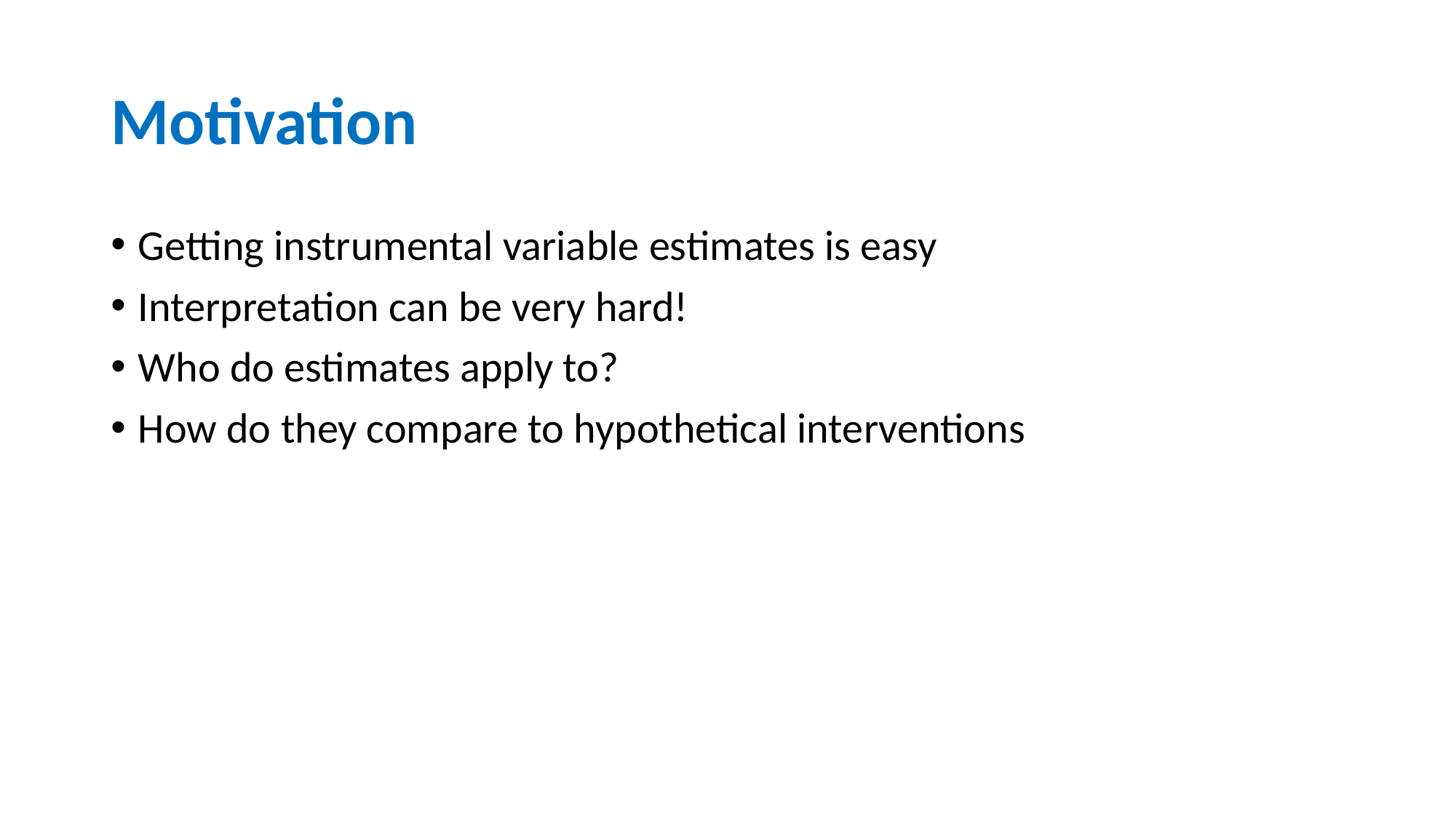

# Motivation
Getting instrumental variable estimates is easy
Interpretation can be very hard!
Who do estimates apply to?
How do they compare to hypothetical interventions